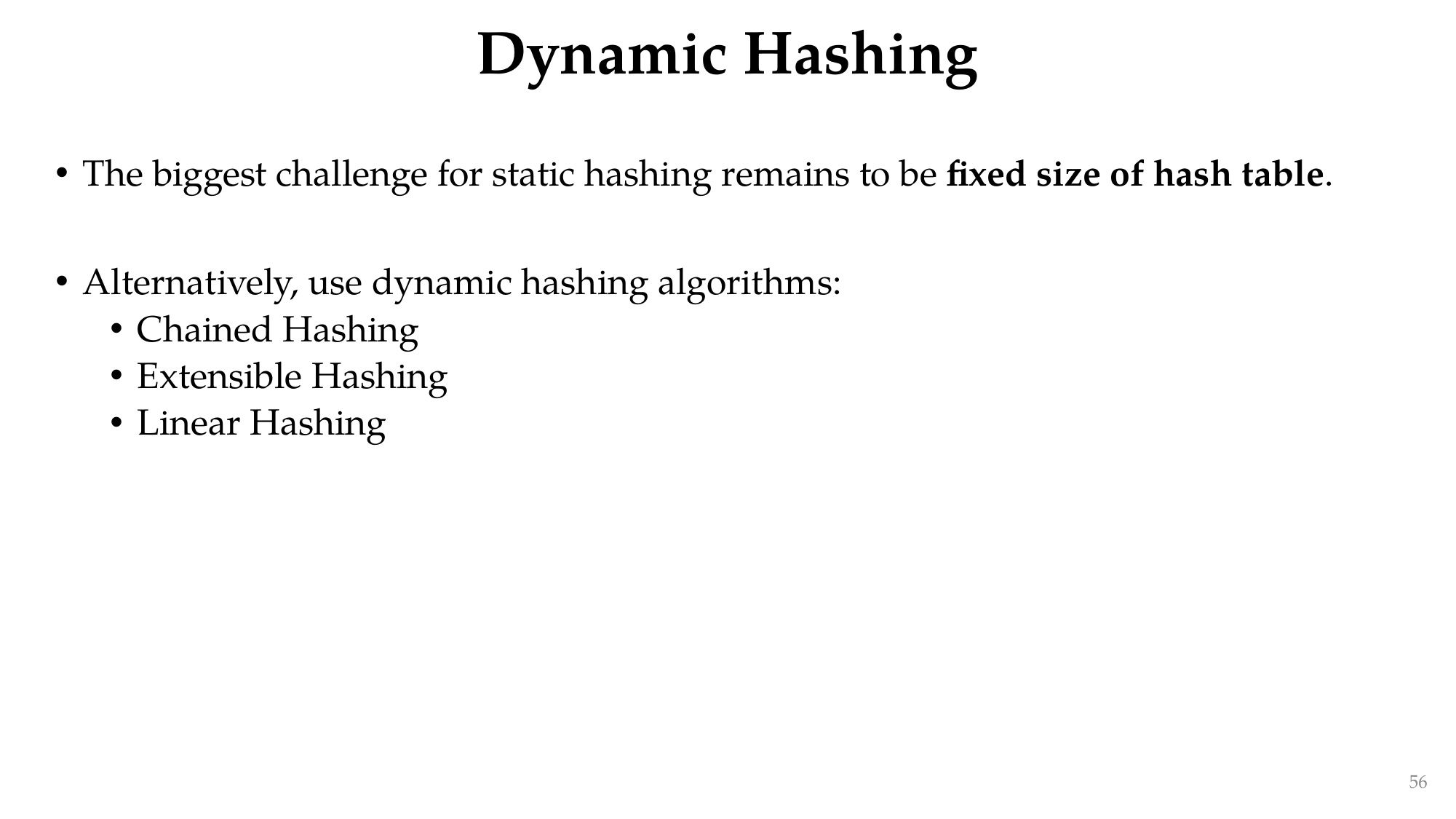

# Dynamic Hashing
The biggest challenge for static hashing remains to be fixed size of hash table.

Alternatively, use dynamic hashing algorithms:
Chained Hashing
Extensible Hashing
Linear Hashing
56